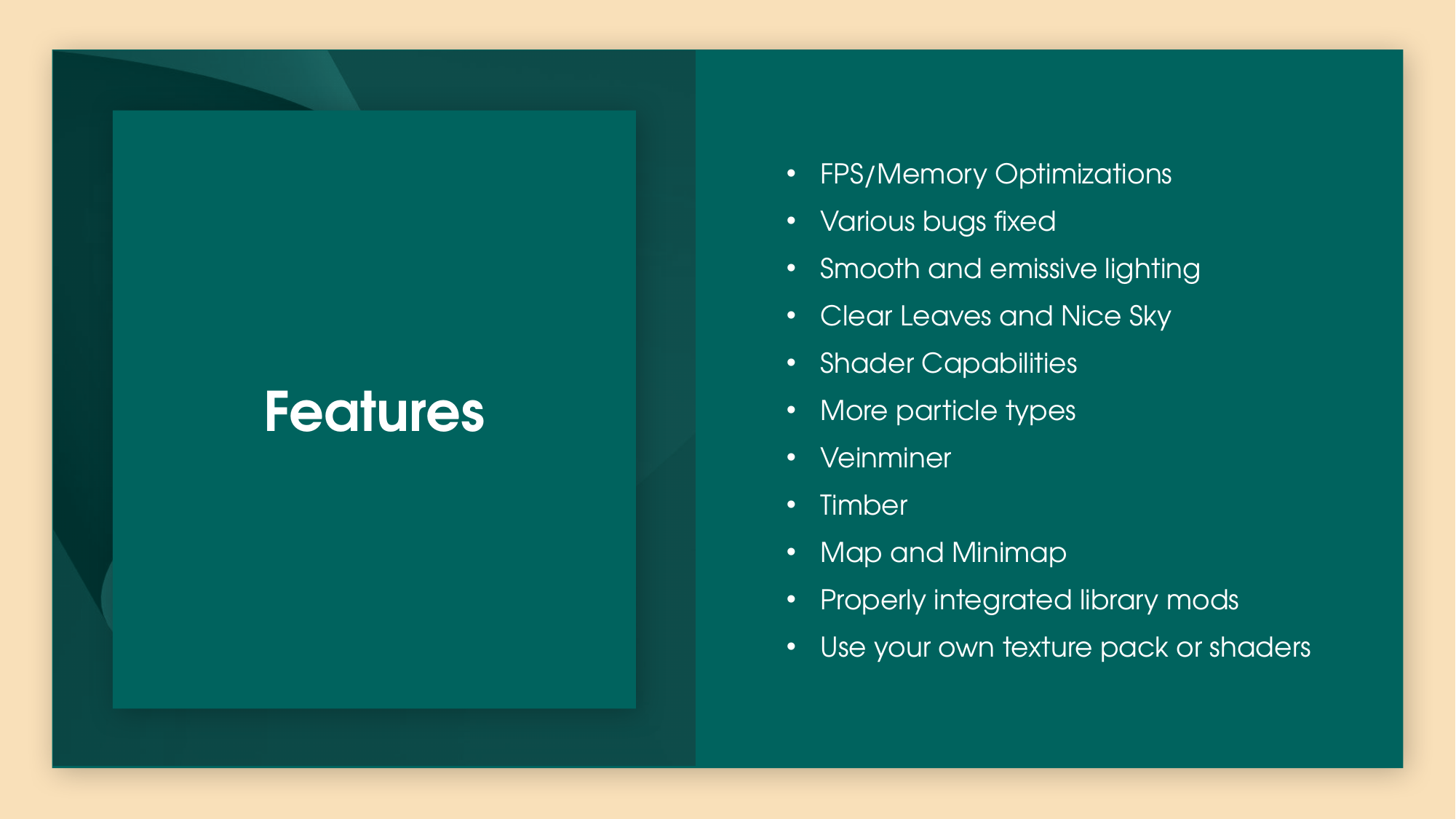

# Features
FPS/Memory Optimizations
Various bugs fixed
Smooth and emissive lighting
Clear Leaves and Nice Sky
Shader Capabilities
More particle types
Veinminer
Timber
Map and Minimap
Properly integrated library mods
Use your own texture pack or shaders